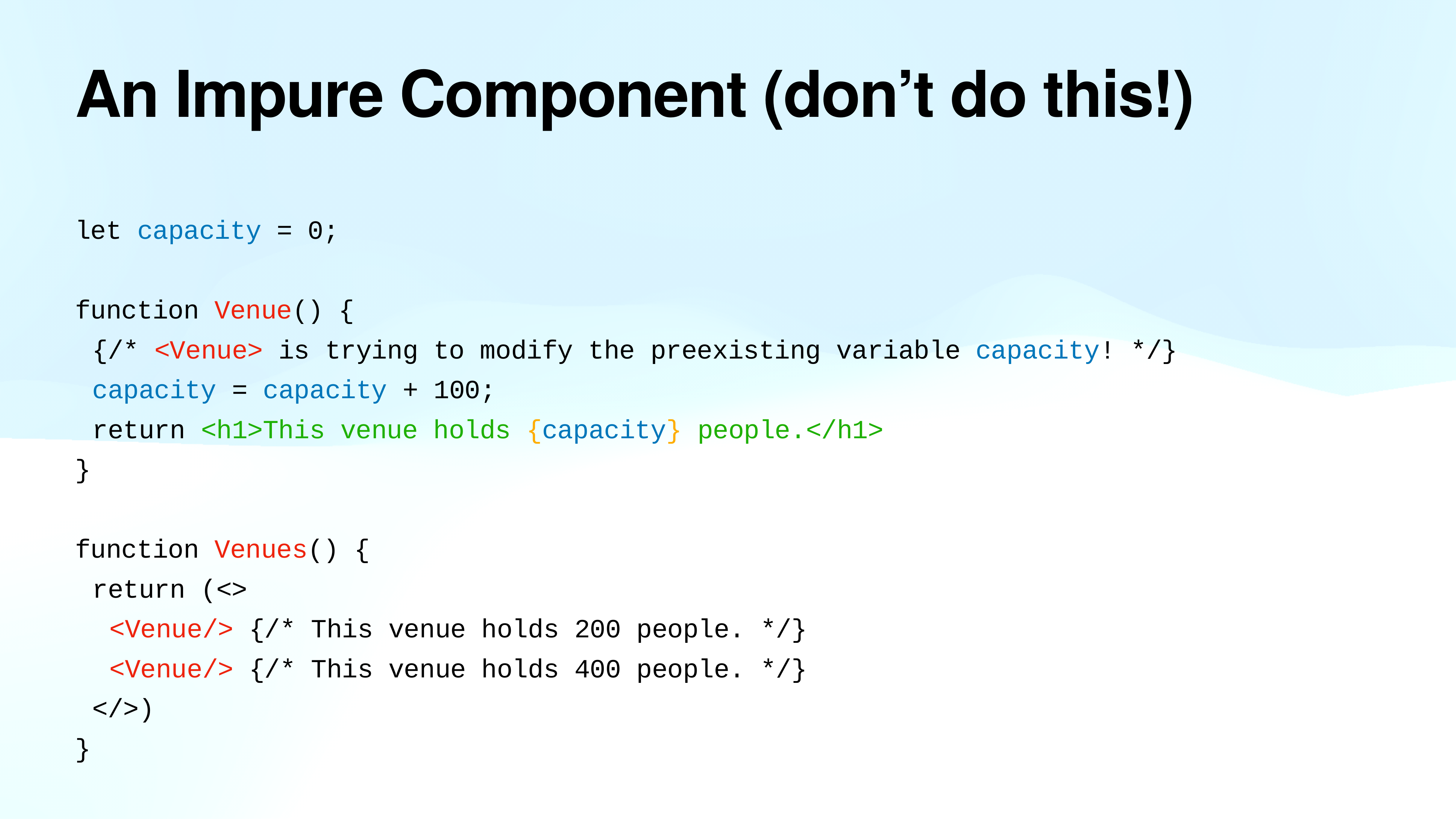

# An Impure Component (don’t do this!)
let capacity = 0;

function Venue() {
{/* <Venue> is trying to modify the preexisting variable capacity! */}
capacity = capacity + 100;
return <h1>This venue holds {capacity} people.</h1>
}

function Venues() {
return (<>
<Venue/> {/* This venue holds 200 people. */}
<Venue/> {/* This venue holds 400 people. */}
</>)
}